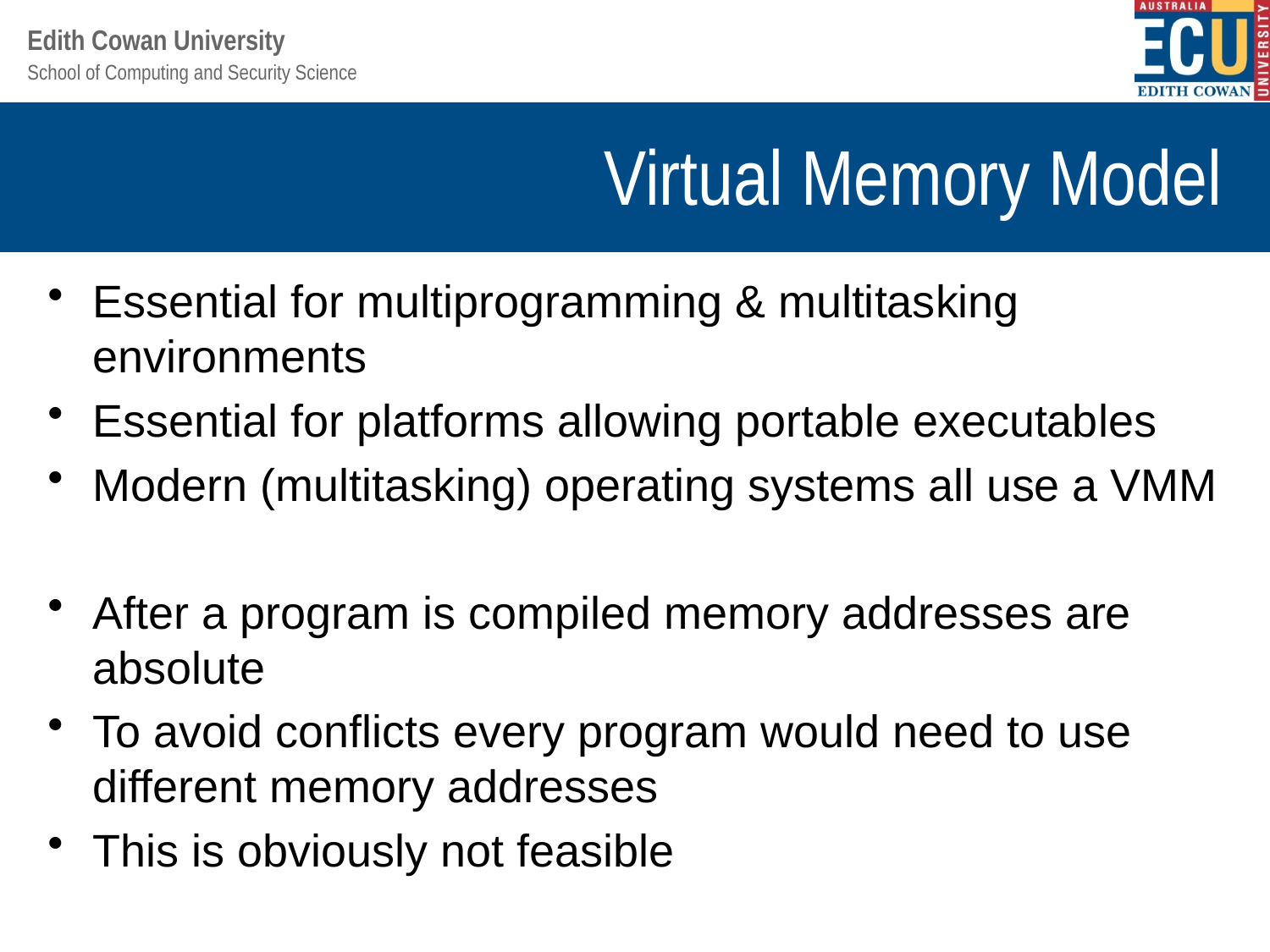

# Virtual Memory Model
Essential for multiprogramming & multitasking environments
Essential for platforms allowing portable executables
Modern (multitasking) operating systems all use a VMM

After a program is compiled memory addresses are absolute
To avoid conflicts every program would need to use different memory addresses
This is obviously not feasible